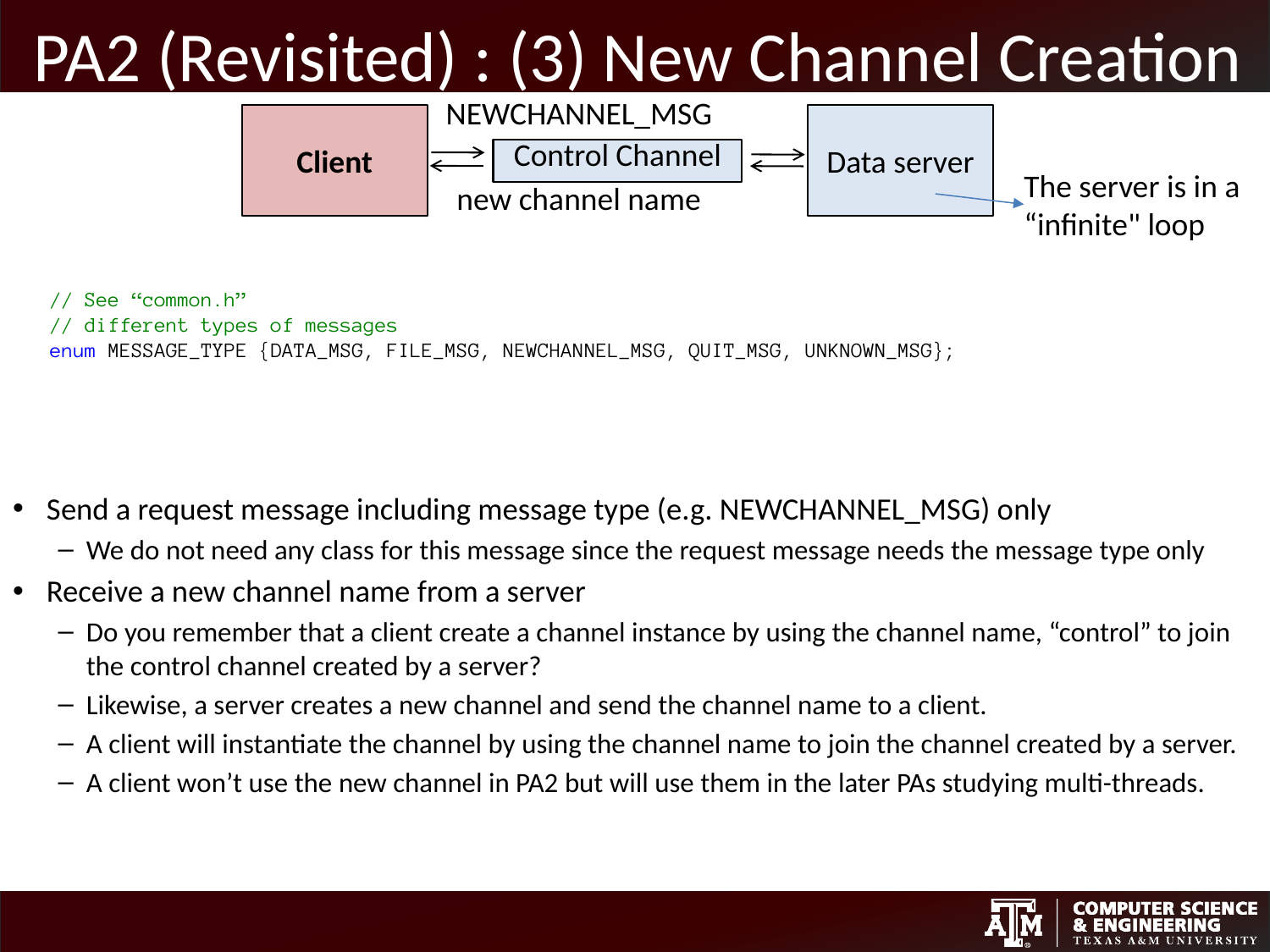

# PA2 (Revisited) : (3) New Channel Creation
NEWCHANNEL_MSG
Client
Data server
Control Channel
The server is in a “infinite" loop
new channel name
// See “common.h”
// different types of messages
enum MESSAGE_TYPE {DATA_MSG, FILE_MSG, NEWCHANNEL_MSG, QUIT_MSG, UNKNOWN_MSG};
Send a request message including message type (e.g. NEWCHANNEL_MSG) only
We do not need any class for this message since the request message needs the message type only
Receive a new channel name from a server
Do you remember that a client create a channel instance by using the channel name, “control” to join the control channel created by a server?
Likewise, a server creates a new channel and send the channel name to a client.
A client will instantiate the channel by using the channel name to join the channel created by a server.
A client won’t use the new channel in PA2 but will use them in the later PAs studying multi-threads.